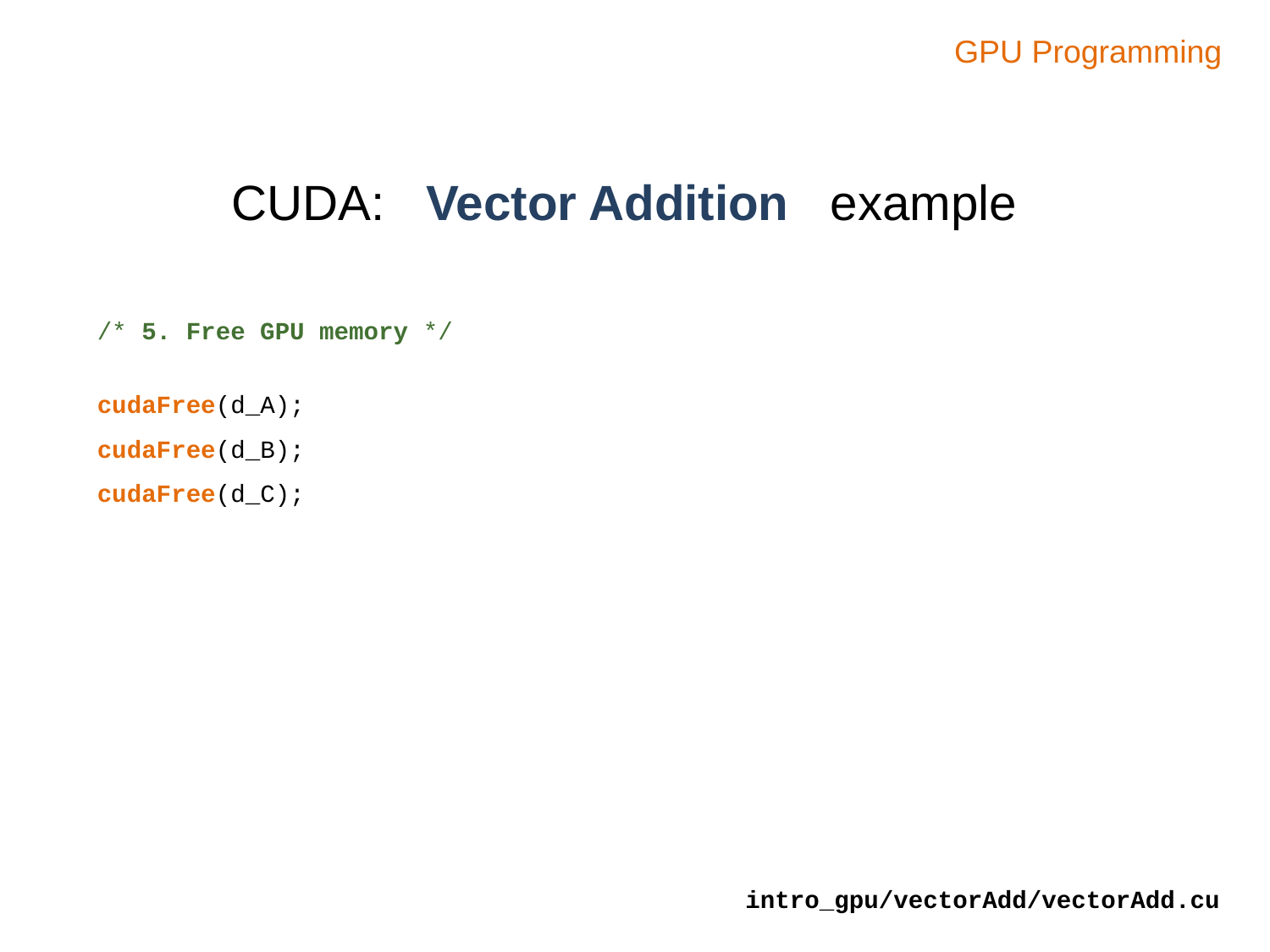

GPU Programming
CUDA:   Vector Addition   example
/* 5. Free GPU memory */

cudaFree(d_A);
cudaFree(d_B);
cudaFree(d_C);

intro_gpu/vectorAdd/vectorAdd.cu